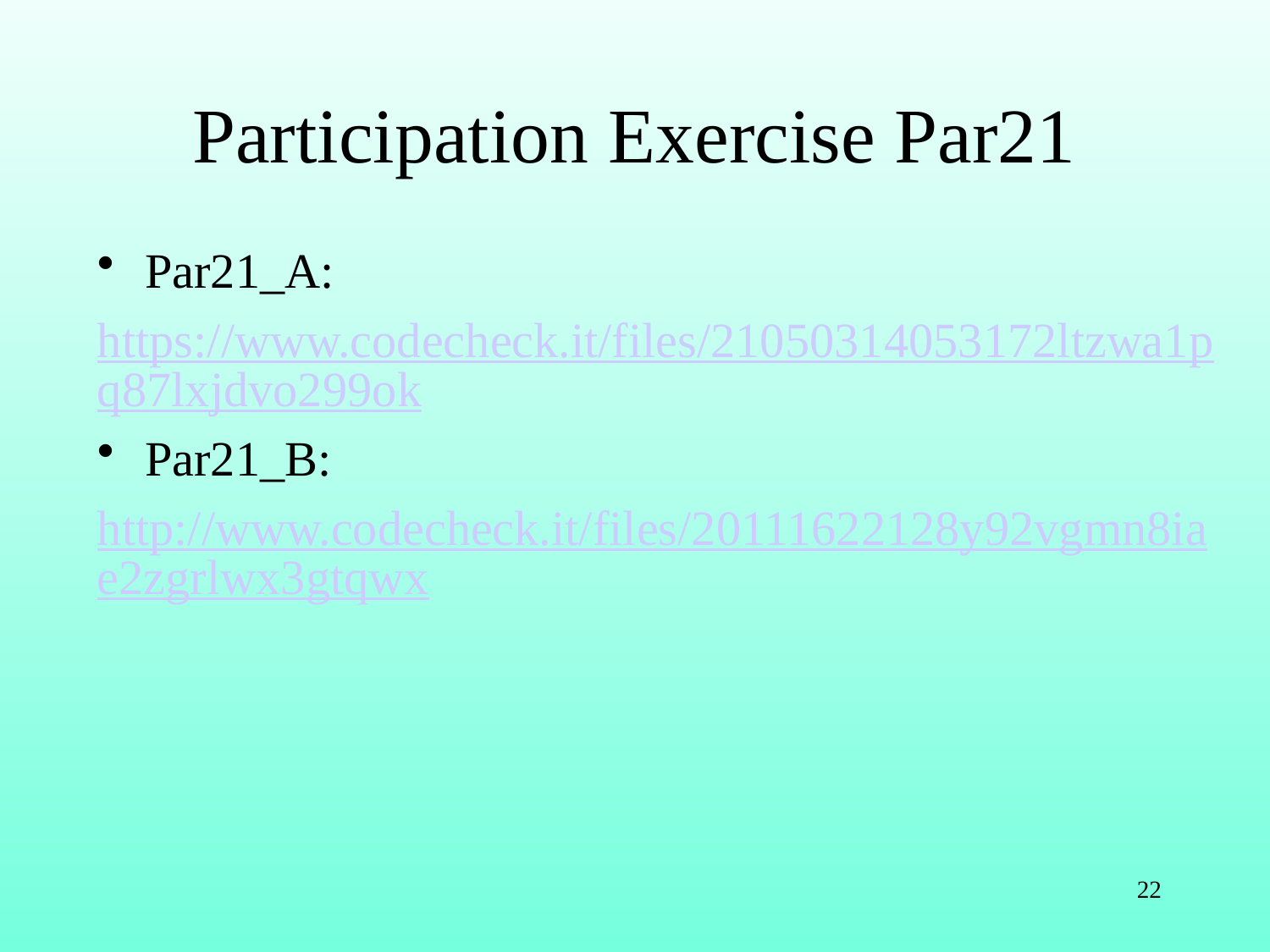

# Participation Exercise Par21
Par21_A:
https://www.codecheck.it/files/21050314053172ltzwa1pq87lxjdvo299ok
Par21_B:
http://www.codecheck.it/files/20111622128y92vgmn8iae2zgrlwx3gtqwx
22